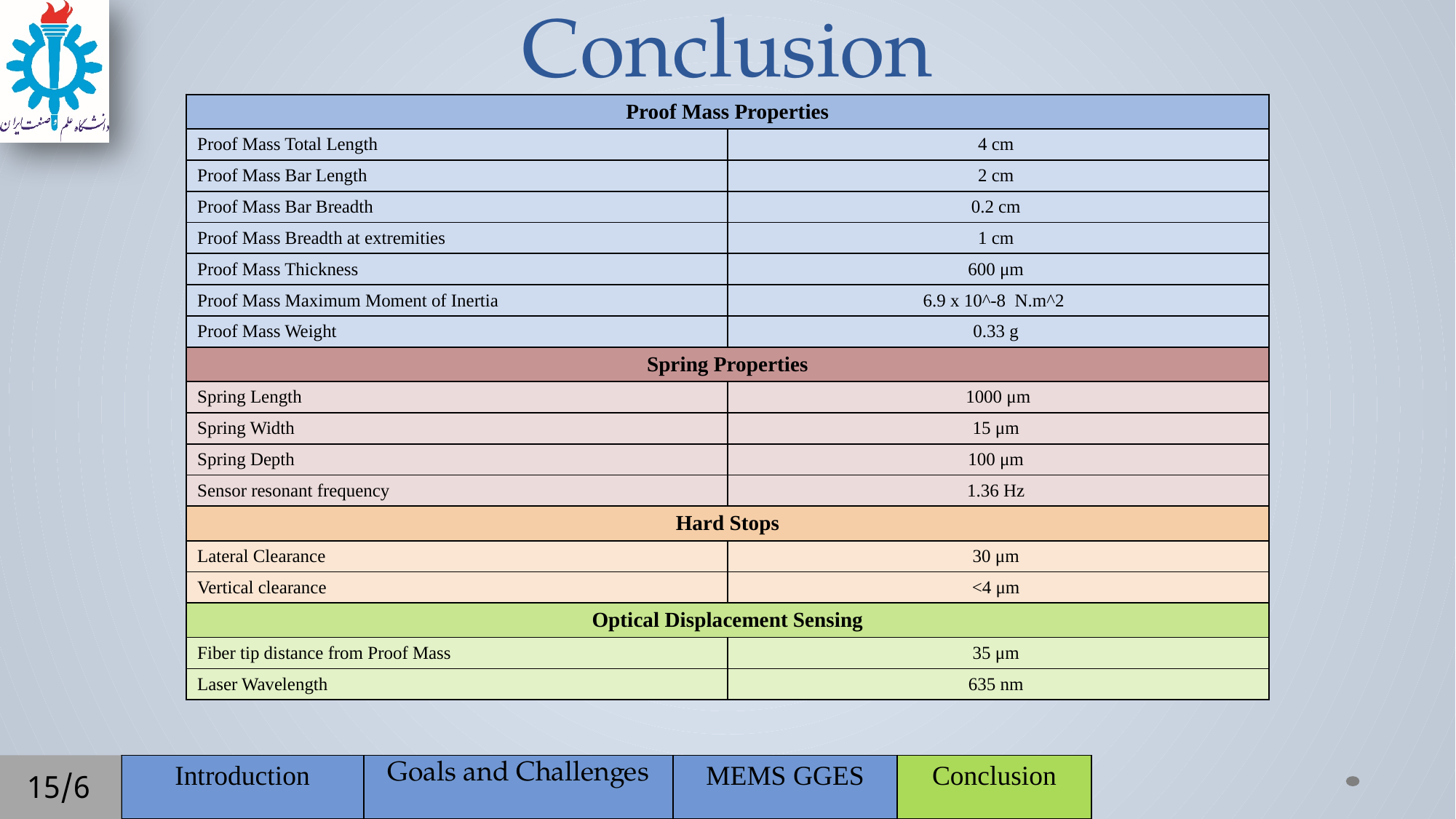

# Conclusion
| Proof Mass Properties |  |
| --- | --- |
| Proof Mass Total Length | 4 cm |
| Proof Mass Bar Length | 2 cm |
| Proof Mass Bar Breadth | 0.2 cm |
| Proof Mass Breadth at extremities | 1 cm |
| Proof Mass Thickness | 600 μm |
| Proof Mass Maximum Moment of Inertia | 6.9 x 10^-8 N.m^2 |
| Proof Mass Weight | 0.33 g |
| Spring Properties |  |
| Spring Length | 1000 μm |
| Spring Width | 15 μm |
| Spring Depth | 100 μm |
| Sensor resonant frequency | 1.36 Hz |
| Hard Stops |  |
| Lateral Clearance | 30 μm |
| Vertical clearance | <4 μm |
| Optical Displacement Sensing |  |
| Fiber tip distance from Proof Mass | 35 μm |
| Laser Wavelength | 635 nm |
6/15